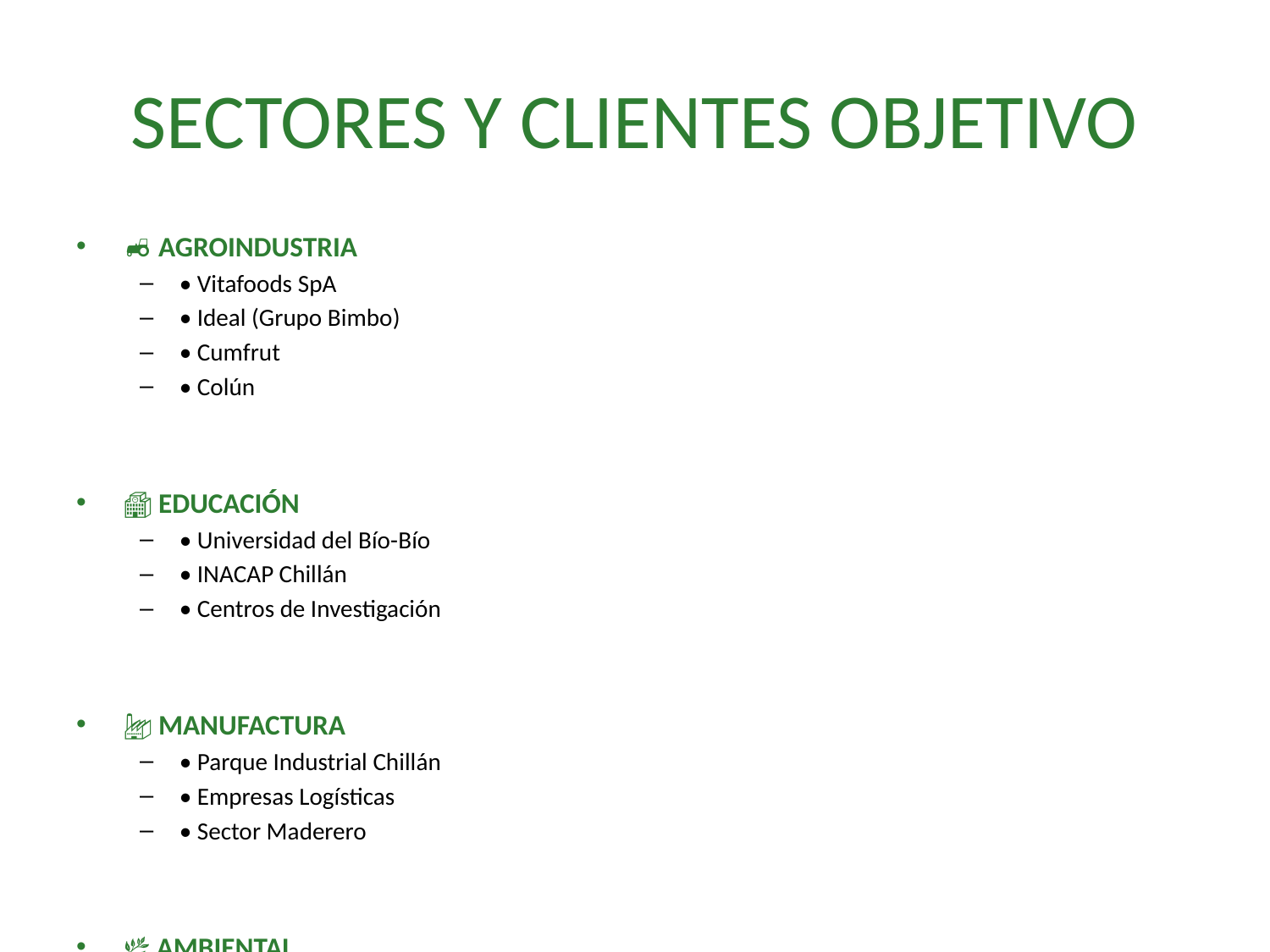

# SECTORES Y CLIENTES OBJETIVO
🚜 AGROINDUSTRIA
• Vitafoods SpA
• Ideal (Grupo Bimbo)
• Cumfrut
• Colún

🏫 EDUCACIÓN
• Universidad del Bío-Bío
• INACAP Chillán
• Centros de Investigación

🏭 MANUFACTURA
• Parque Industrial Chillán
• Empresas Logísticas
• Sector Maderero

🌿 AMBIENTAL
• SINCA
• Empresas de Monitoreo
• Gestión de Recursos